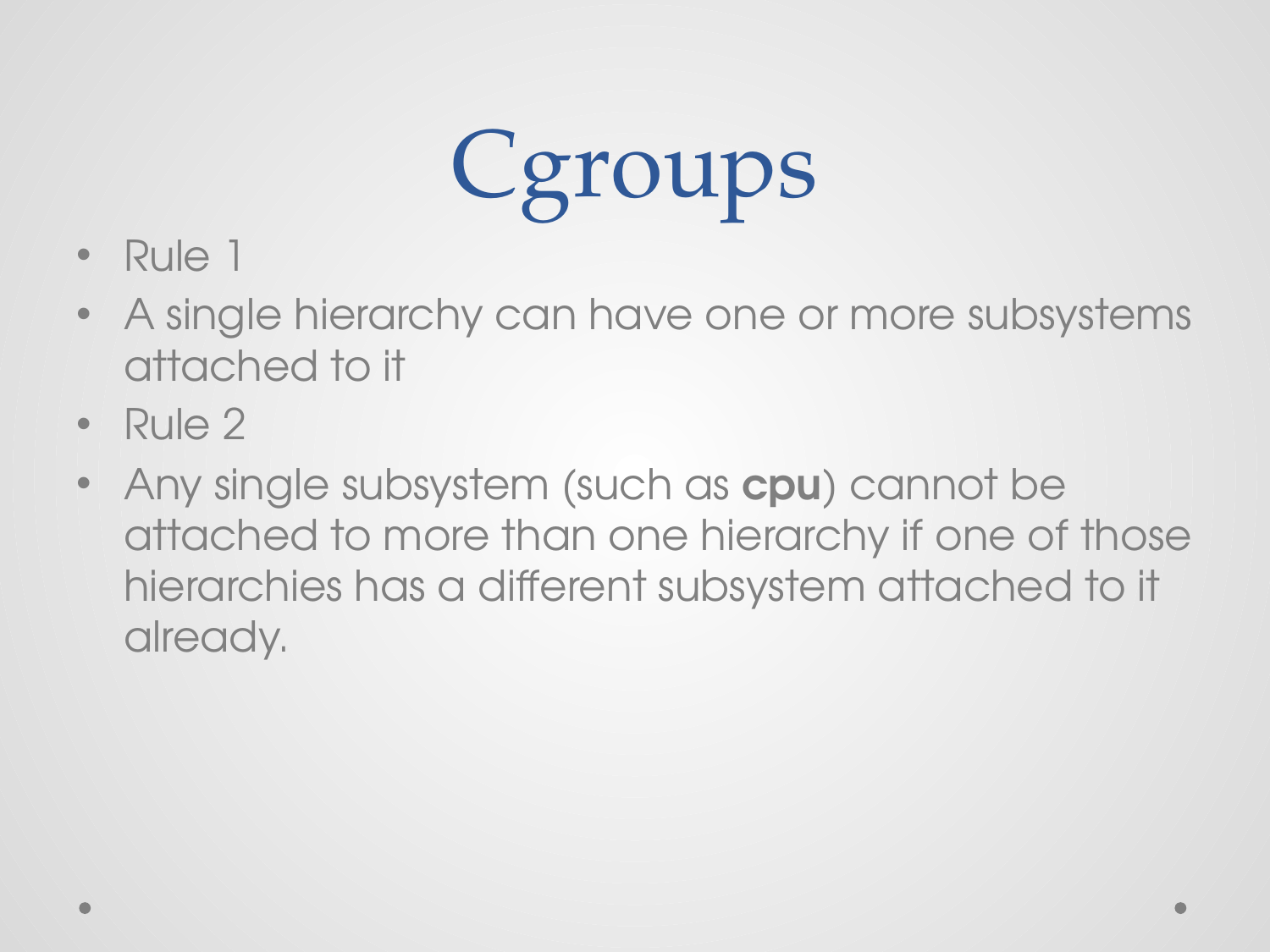

# Cgroups
Rule 1
A single hierarchy can have one or more subsystems attached to it
Rule 2
Any single subsystem (such as cpu) cannot be attached to more than one hierarchy if one of those hierarchies has a different subsystem attached to it already.